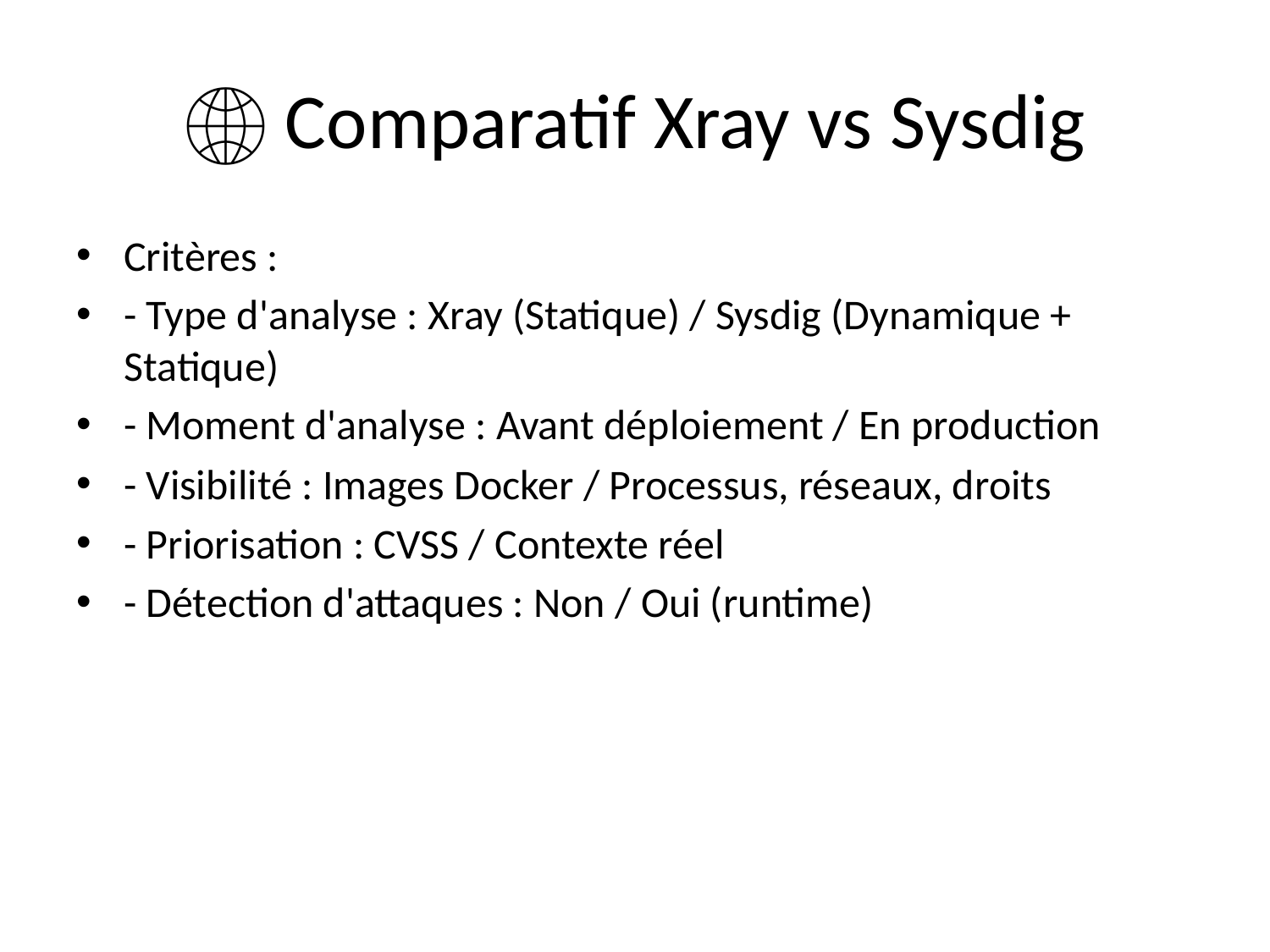

# 🌐 Comparatif Xray vs Sysdig
Critères :
- Type d'analyse : Xray (Statique) / Sysdig (Dynamique + Statique)
- Moment d'analyse : Avant déploiement / En production
- Visibilité : Images Docker / Processus, réseaux, droits
- Priorisation : CVSS / Contexte réel
- Détection d'attaques : Non / Oui (runtime)